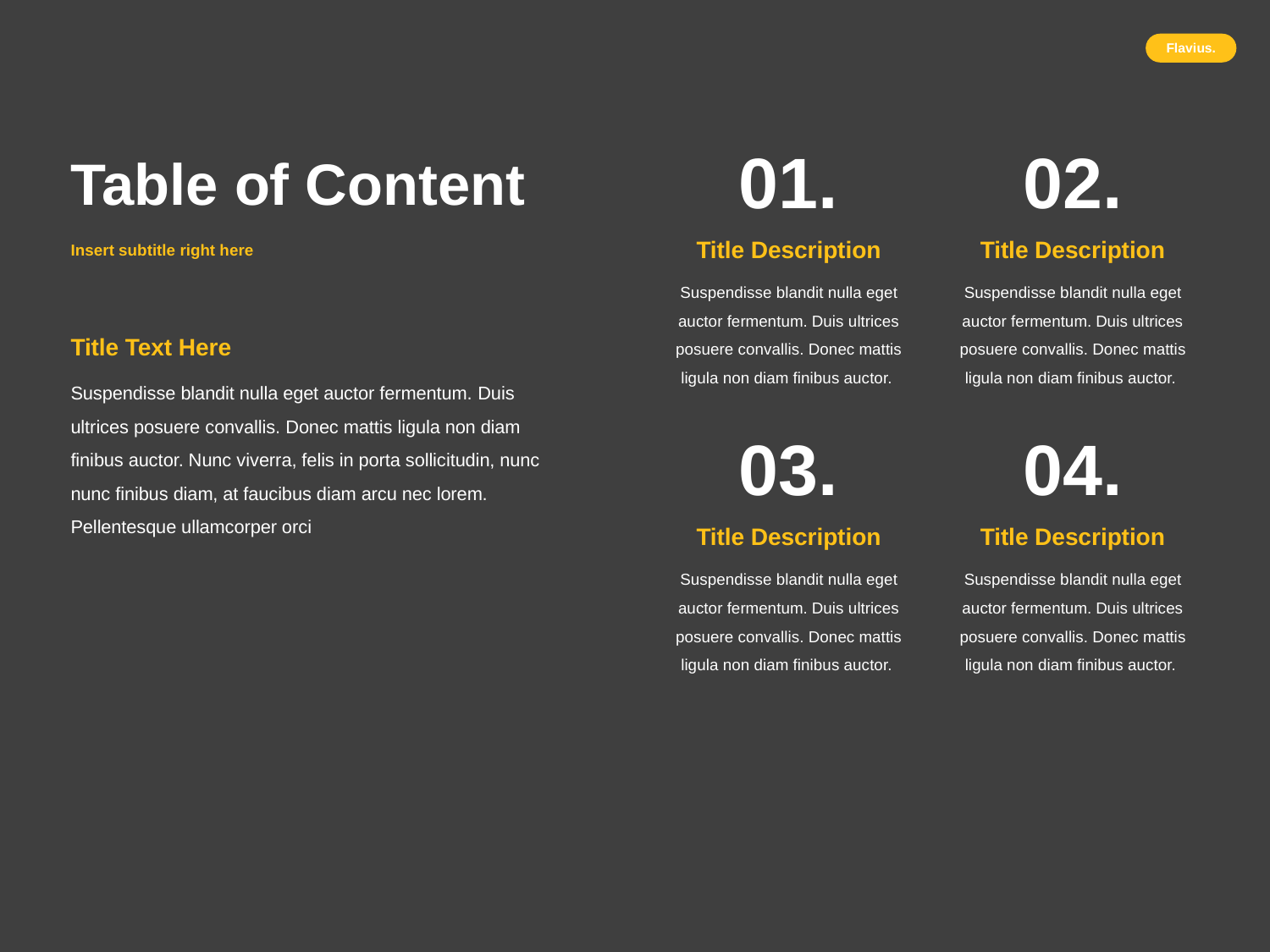

# Table of Content
01.
02.
Insert subtitle right here
Title Description
Title Description
Suspendisse blandit nulla eget auctor fermentum. Duis ultrices posuere convallis. Donec mattis ligula non diam finibus auctor.
Suspendisse blandit nulla eget auctor fermentum. Duis ultrices posuere convallis. Donec mattis ligula non diam finibus auctor.
Title Text Here
Suspendisse blandit nulla eget auctor fermentum. Duis ultrices posuere convallis. Donec mattis ligula non diam finibus auctor. Nunc viverra, felis in porta sollicitudin, nunc nunc finibus diam, at faucibus diam arcu nec lorem. Pellentesque ullamcorper orci
03.
04.
Title Description
Title Description
Suspendisse blandit nulla eget auctor fermentum. Duis ultrices posuere convallis. Donec mattis ligula non diam finibus auctor.
Suspendisse blandit nulla eget auctor fermentum. Duis ultrices posuere convallis. Donec mattis ligula non diam finibus auctor.